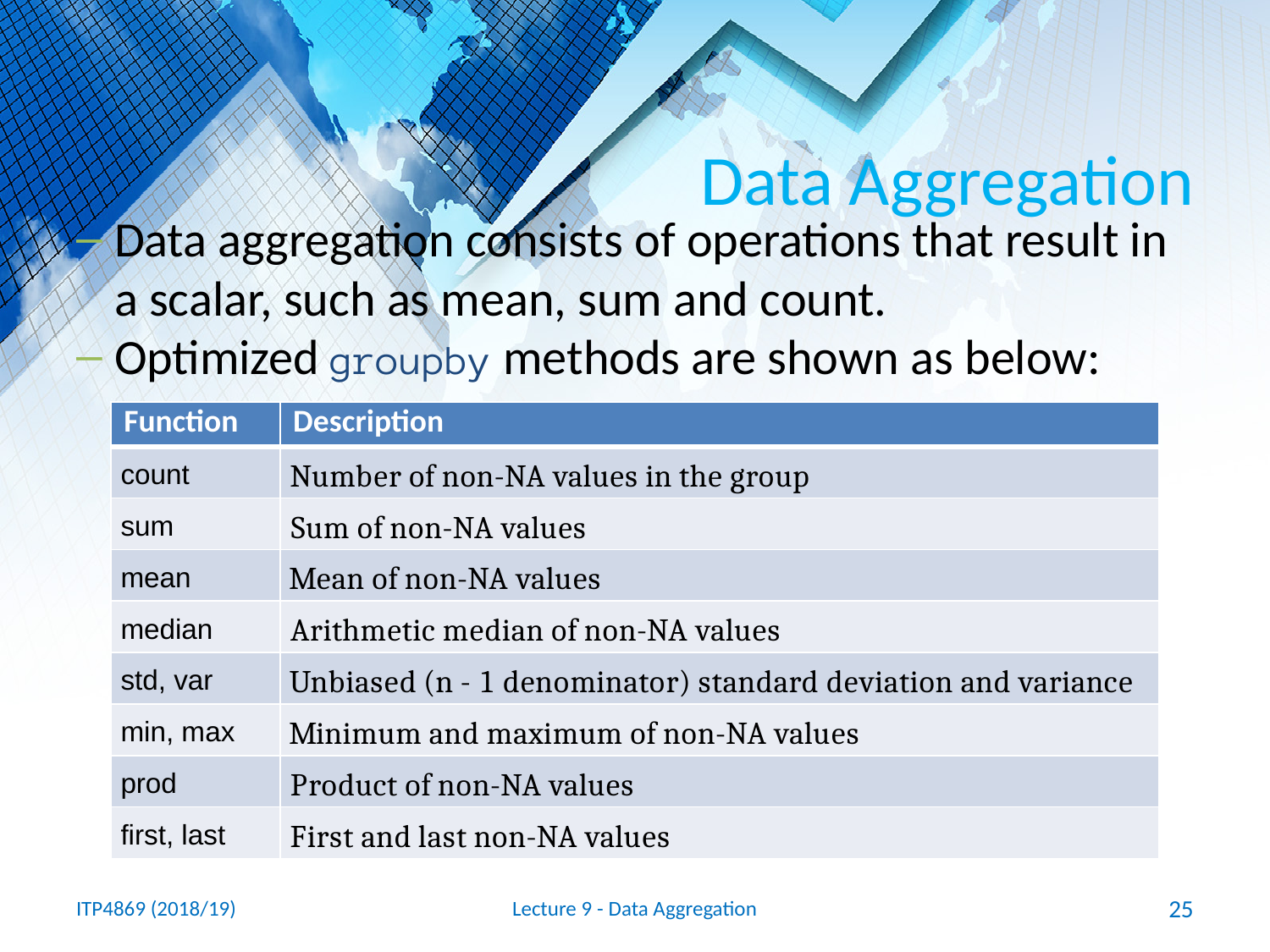

# Data Aggregation
Data aggregation consists of operations that result in a scalar, such as mean, sum and count.
Optimized groupby methods are shown as below:
| Function | Description |
| --- | --- |
| count | Number of non-NA values in the group |
| sum | Sum of non-NA values |
| mean | Mean of non-NA values |
| median | Arithmetic median of non-NA values |
| std, var | Unbiased (n - 1 denominator) standard deviation and variance |
| min, max | Minimum and maximum of non-NA values |
| prod | Product of non-NA values |
| first, last | First and last non-NA values |
ITP4869 (2018/19)
Lecture 9 - Data Aggregation
25